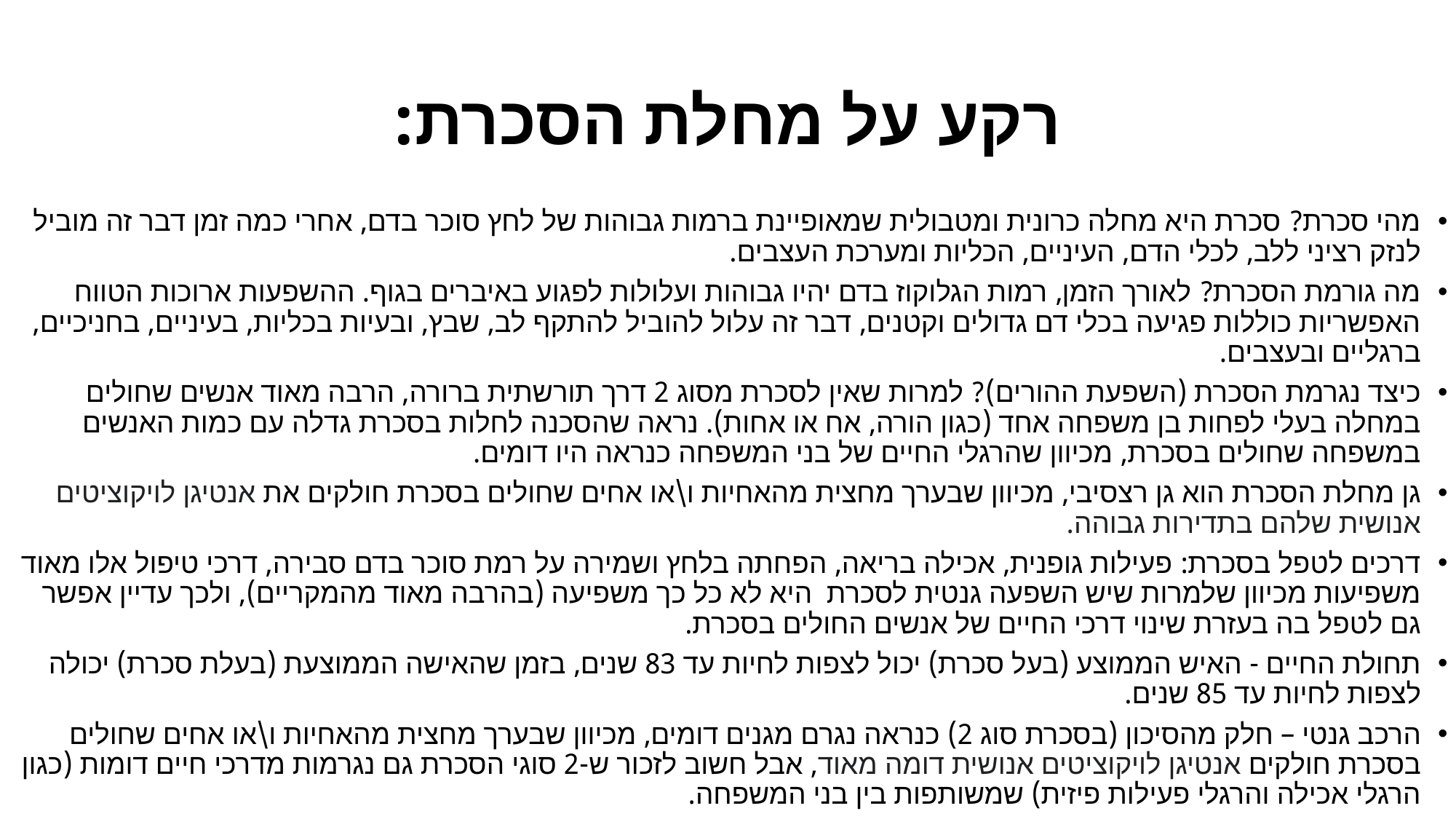

# רקע על מחלת הסכרת:
מהי סכרת? סכרת היא מחלה כרונית ומטבולית שמאופיינת ברמות גבוהות של לחץ סוכר בדם, אחרי כמה זמן דבר זה מוביל לנזק רציני ללב, לכלי הדם, העיניים, הכליות ומערכת העצבים.
מה גורמת הסכרת? לאורך הזמן, רמות הגלוקוז בדם יהיו גבוהות ועלולות לפגוע באיברים בגוף. ההשפעות ארוכות הטווח האפשריות כוללות פגיעה בכלי דם גדולים וקטנים, דבר זה עלול להוביל להתקף לב, שבץ, ובעיות בכליות, בעיניים, בחניכיים, ברגליים ובעצבים.
כיצד נגרמת הסכרת (השפעת ההורים)? למרות שאין לסכרת מסוג 2 דרך תורשתית ברורה, הרבה מאוד אנשים שחולים במחלה בעלי לפחות בן משפחה אחד (כגון הורה, אח או אחות). נראה שהסכנה לחלות בסכרת גדלה עם כמות האנשים במשפחה שחולים בסכרת, מכיוון שהרגלי החיים של בני המשפחה כנראה היו דומים.
גן מחלת הסכרת הוא גן רצסיבי, מכיוון שבערך מחצית מהאחיות ו\או אחים שחולים בסכרת חולקים את אנטיגן לויקוציטים אנושית שלהם בתדירות גבוהה.
דרכים לטפל בסכרת: פעילות גופנית, אכילה בריאה, הפחתה בלחץ ושמירה על רמת סוכר בדם סבירה, דרכי טיפול אלו מאוד משפיעות מכיוון שלמרות שיש השפעה גנטית לסכרת  היא לא כל כך משפיעה (בהרבה מאוד מהמקריים), ולכך עדיין אפשר גם לטפל בה בעזרת שינוי דרכי החיים של אנשים החולים בסכרת.
תחולת החיים - האיש הממוצע (בעל סכרת) יכול לצפות לחיות עד 83 שנים, בזמן שהאישה הממוצעת (בעלת סכרת) יכולה לצפות לחיות עד 85 שנים.
הרכב גנטי – חלק מהסיכון (בסכרת סוג 2) כנראה נגרם מגנים דומים, מכיוון שבערך מחצית מהאחיות ו\או אחים שחולים בסכרת חולקים אנטיגן לויקוציטים אנושית דומה מאוד, אבל חשוב לזכור ש-2 סוגי הסכרת גם נגרמות מדרכי חיים דומות (כגון הרגלי אכילה והרגלי פעילות פיזית) שמשותפות בין בני המשפחה.